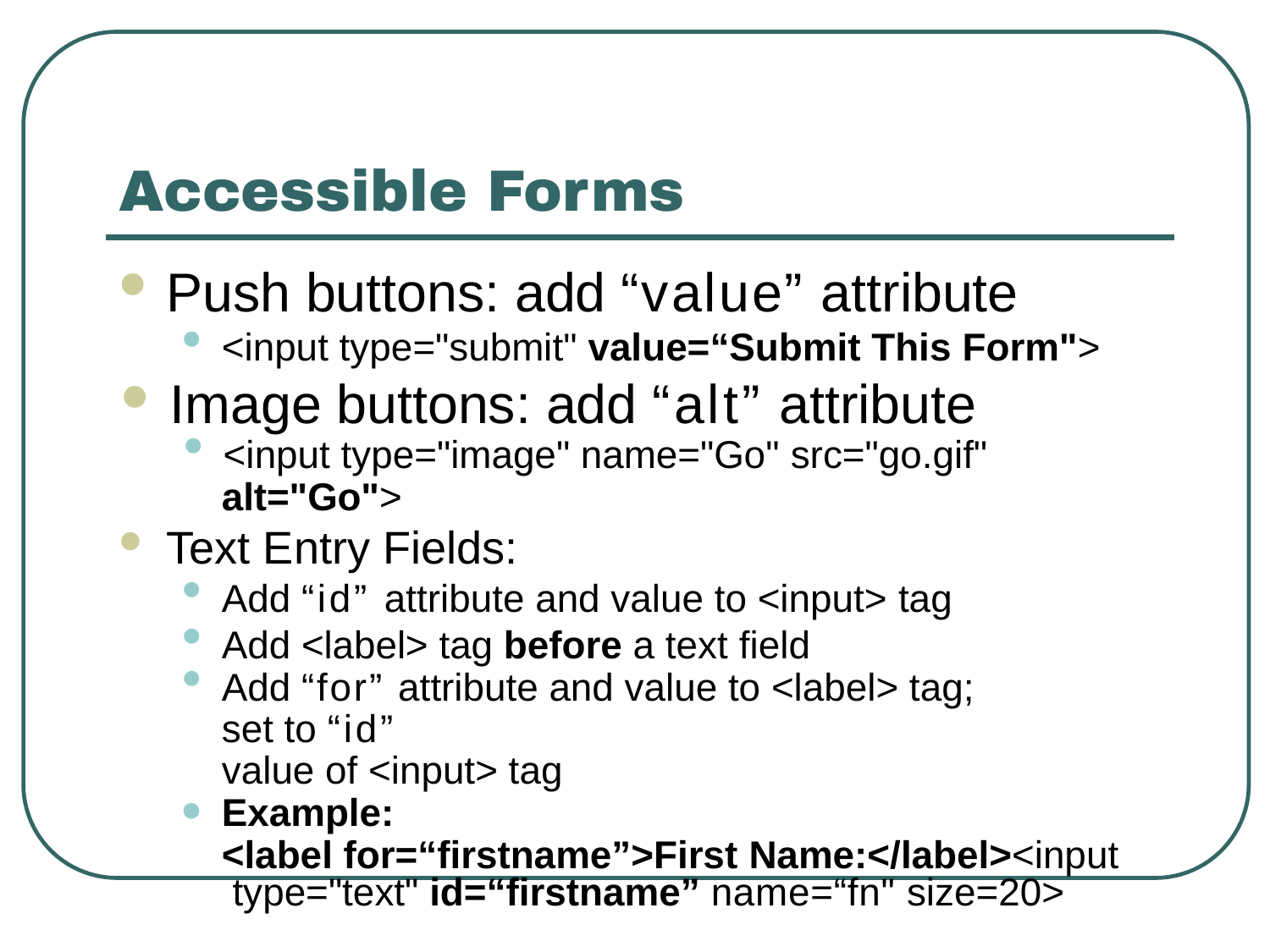

# Accessible Forms
Push buttons: add “value” attribute
<input type="submit" value=“Submit This Form">
Image buttons: add “alt” attribute
<input type="image" name="Go" src="go.gif"
alt="Go">
Text Entry Fields:
Add “id” attribute and value to <input> tag
Add <label> tag before a text field
Add “for” attribute and value to <label> tag; set to “id”
value of <input> tag
Example:
<label for=“firstname”>First Name:</label><input  type="text" id=“firstname” name=“fn" size=20>